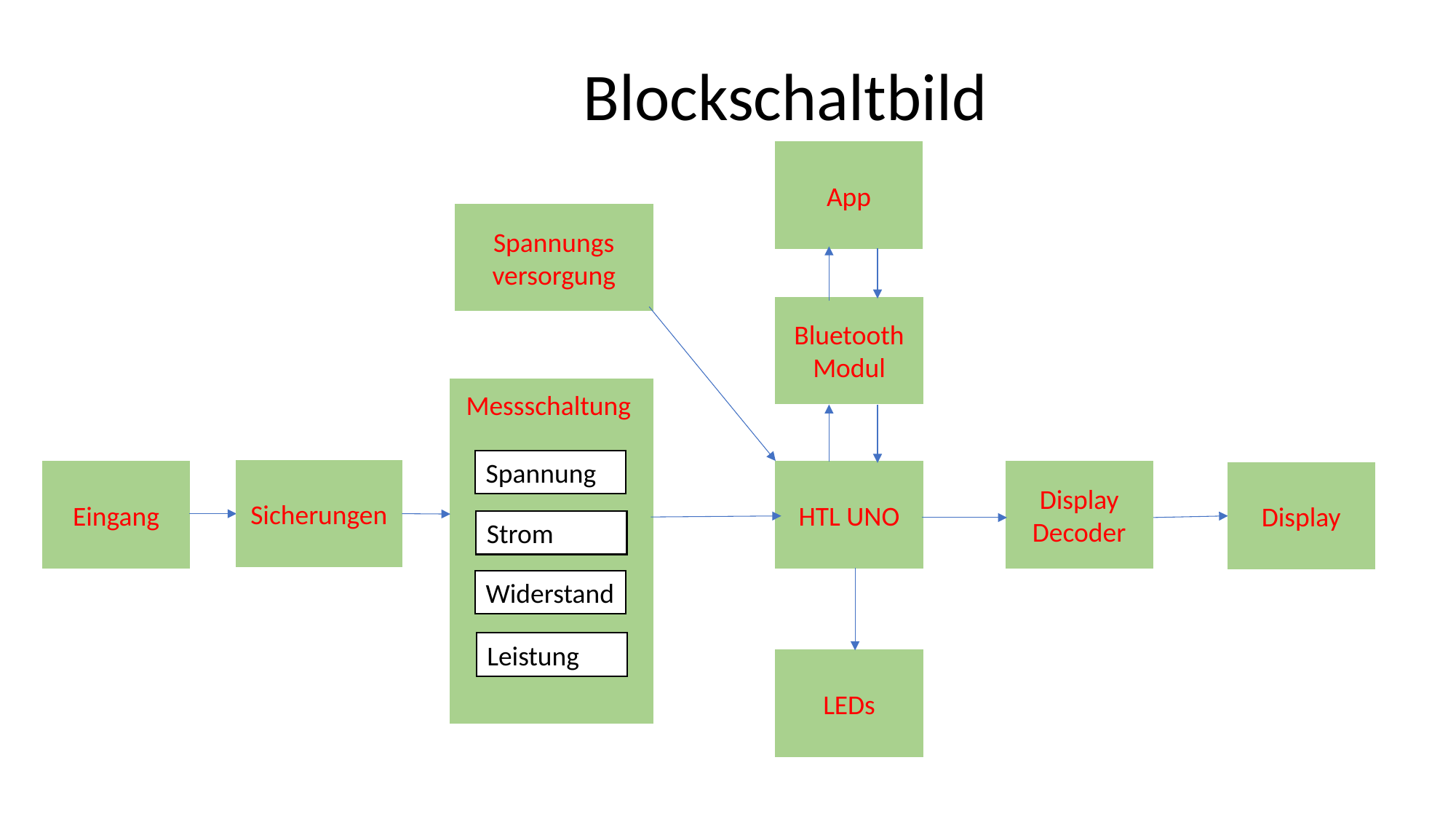

# Blockschaltbild
App
Spannungs
versorgung
Bluetooth Modul

Messschaltung
Spannung
Sicherungen
Eingang
HTL UNO
Display Decoder
Display
Strom
Widerstand
Leistung
LEDs